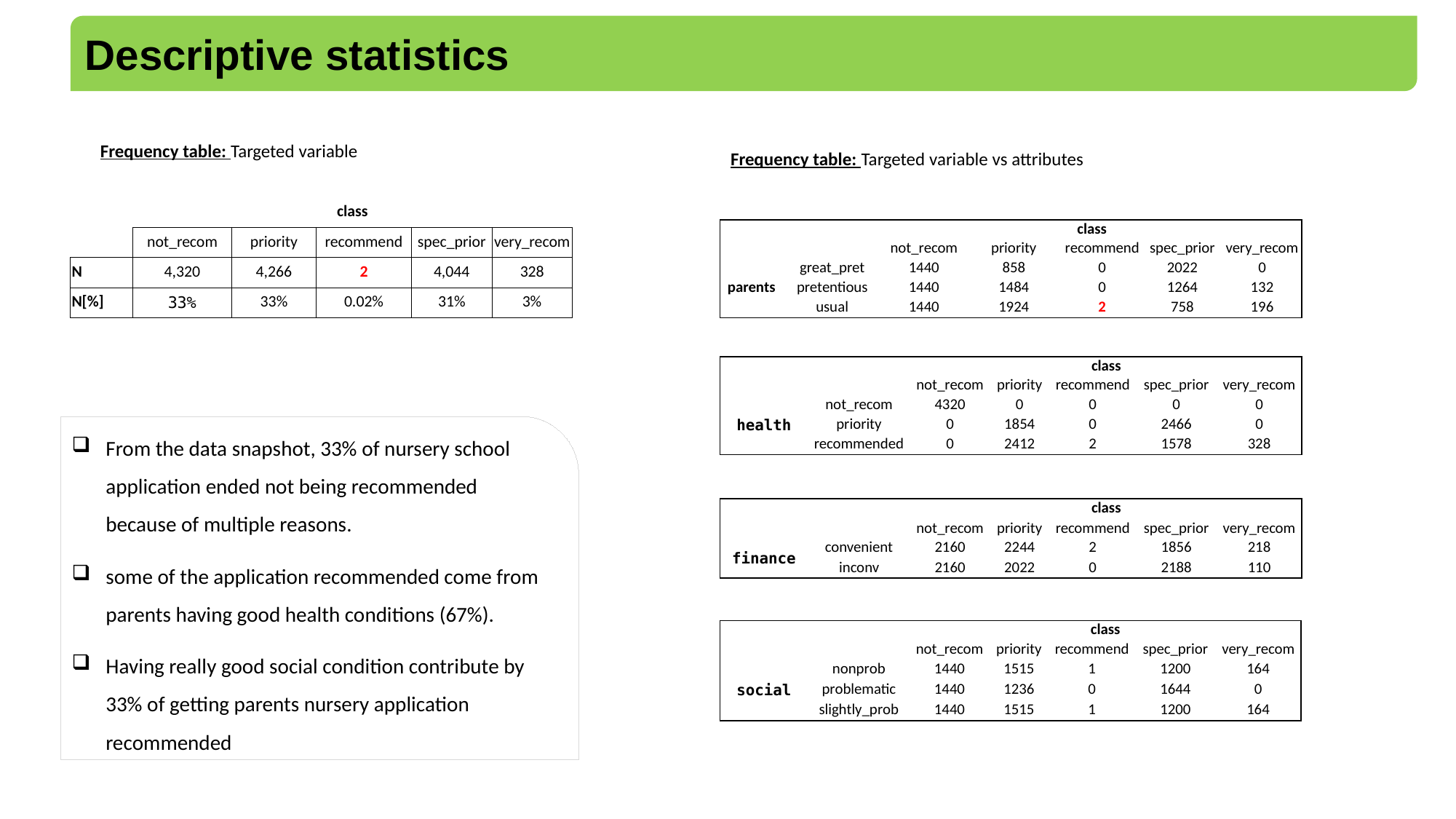

Descriptive statistics
Frequency table: Targeted variable
Frequency table: Targeted variable vs attributes
|  | class |  |  |  |  |
| --- | --- | --- | --- | --- | --- |
|  | not\_recom | priority | recommend | spec\_prior | very\_recom |
| N | 4,320 | 4,266 | 2 | 4,044 | 328 |
| N[%] | 33% | 33% | 0.02% | 31% | 3% |
|  |  | class |  |  |  |  |
| --- | --- | --- | --- | --- | --- | --- |
|  |  | not\_recom | priority | recommend | spec\_prior | very\_recom |
| parents | great\_pret | 1440 | 858 | 0 | 2022 | 0 |
|  | pretentious | 1440 | 1484 | 0 | 1264 | 132 |
|  | usual | 1440 | 1924 | 2 | 758 | 196 |
|  |  | class |  |  |  |  |
| --- | --- | --- | --- | --- | --- | --- |
|  |  | not\_recom | priority | recommend | spec\_prior | very\_recom |
| health | not\_recom | 4320 | 0 | 0 | 0 | 0 |
|  | priority | 0 | 1854 | 0 | 2466 | 0 |
|  | recommended | 0 | 2412 | 2 | 1578 | 328 |
From the data snapshot, 33% of nursery school application ended not being recommended because of multiple reasons.

some of the application recommended come from parents having good health conditions (67%).

Having really good social condition contribute by 33% of getting parents nursery application recommended
|  |  | class |  |  |  |  |
| --- | --- | --- | --- | --- | --- | --- |
|  |  | not\_recom | priority | recommend | spec\_prior | very\_recom |
| finance | convenient | 2160 | 2244 | 2 | 1856 | 218 |
|  | inconv | 2160 | 2022 | 0 | 2188 | 110 |
|  |  | class |  |  |  |  |
| --- | --- | --- | --- | --- | --- | --- |
|  |  | not\_recom | priority | recommend | spec\_prior | very\_recom |
| social | nonprob | 1440 | 1515 | 1 | 1200 | 164 |
|  | problematic | 1440 | 1236 | 0 | 1644 | 0 |
|  | slightly\_prob | 1440 | 1515 | 1 | 1200 | 164 |